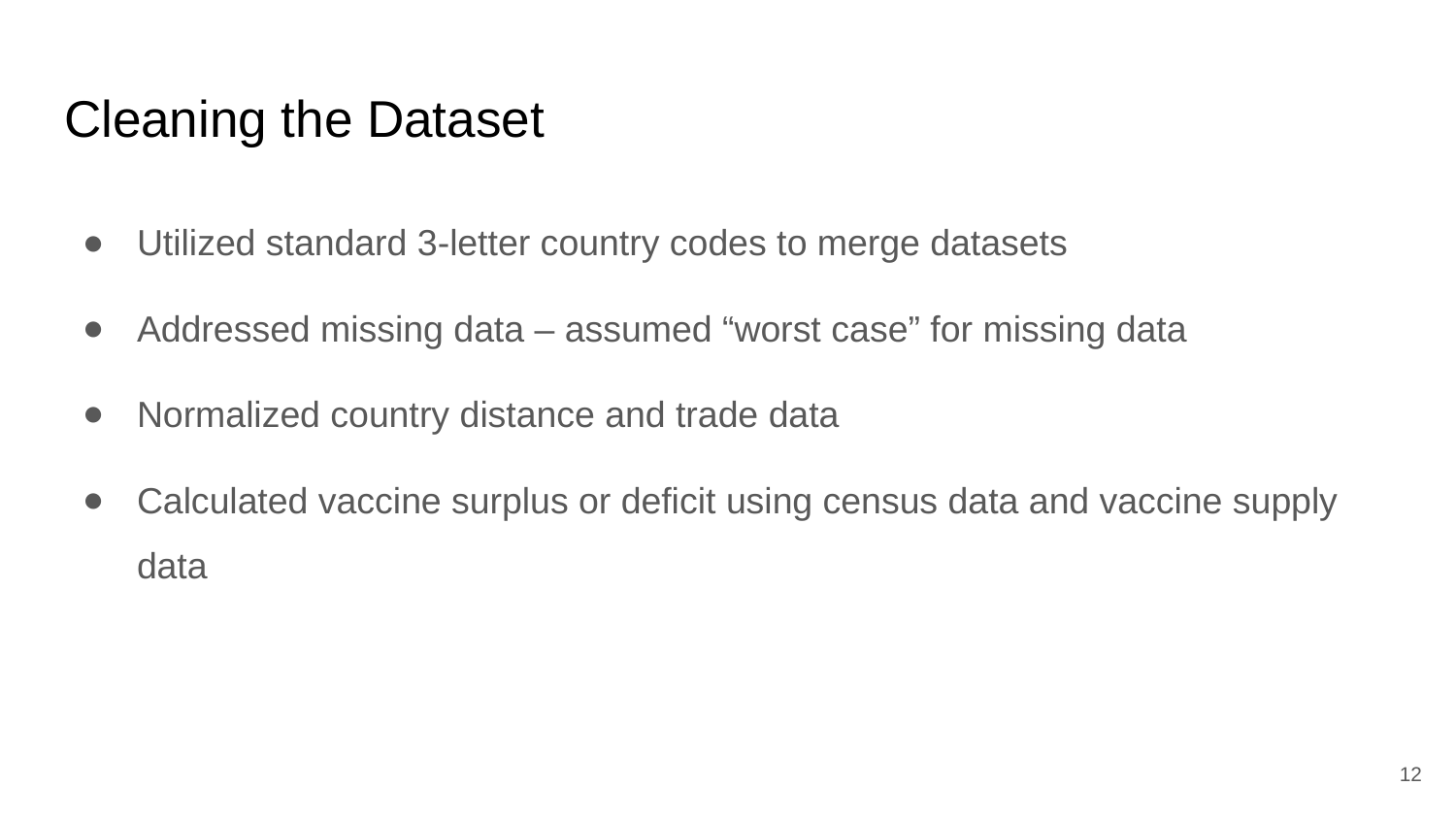

# Cleaning the Dataset
Utilized standard 3-letter country codes to merge datasets
Addressed missing data – assumed “worst case” for missing data
Normalized country distance and trade data
Calculated vaccine surplus or deficit using census data and vaccine supply data
12